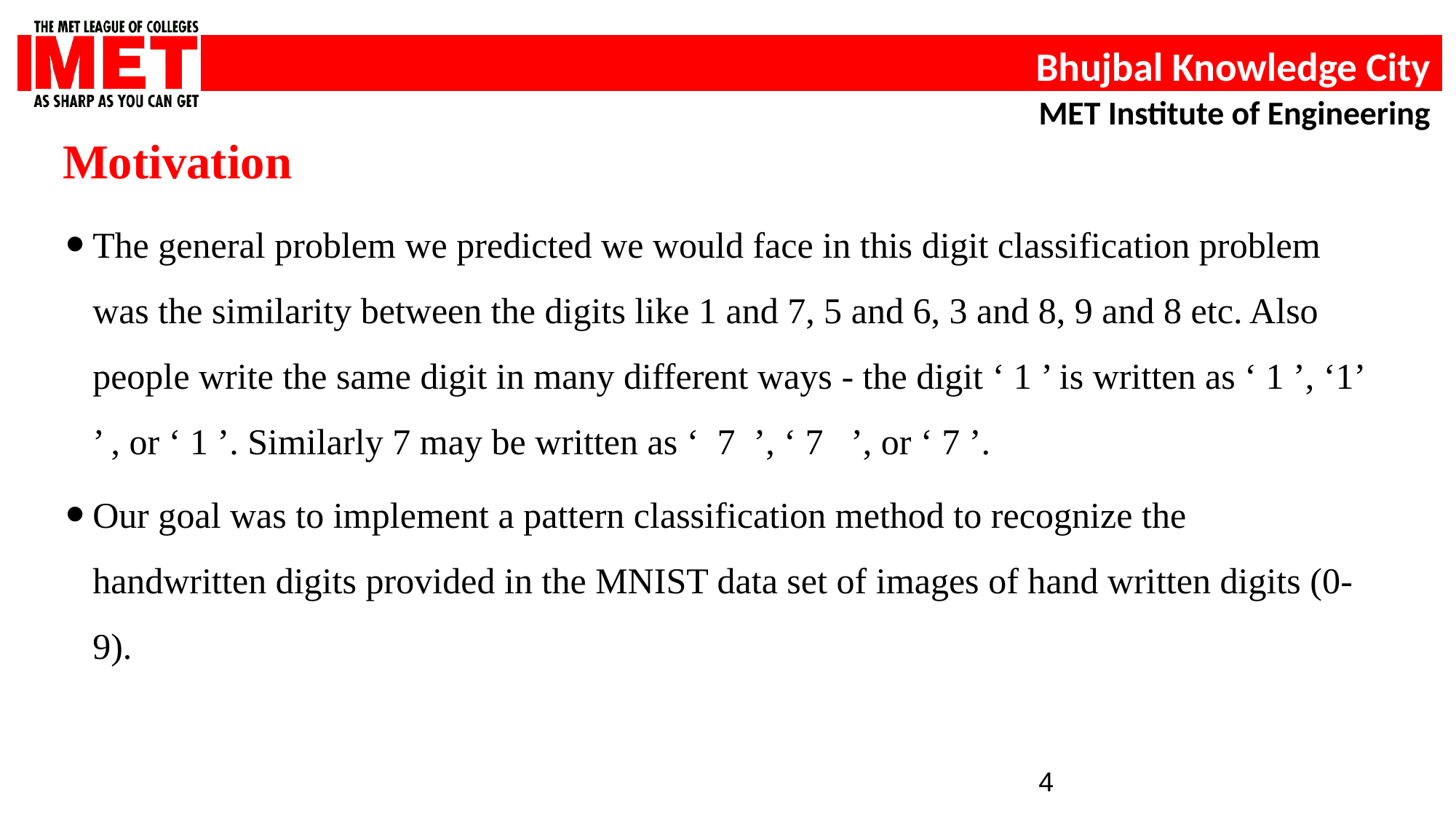

Motivation
The general problem we predicted we would face in this digit classification problem was the similarity between the digits like 1 and 7, 5 and 6, 3 and 8, 9 and 8 etc. Also people write the same digit in many different ways ‐ the digit ‘ 1 ’ is written as ‘ 1 ’, ‘1’ ’ , or ‘ 1 ’. Similarly 7 may be written as ‘  7  ’, ‘ 7   ’, or ‘ 7 ’.
Our goal was to implement a pattern classification method to recognize the handwritten digits provided in the MNIST data set of images of hand written digits (0‐9).
4